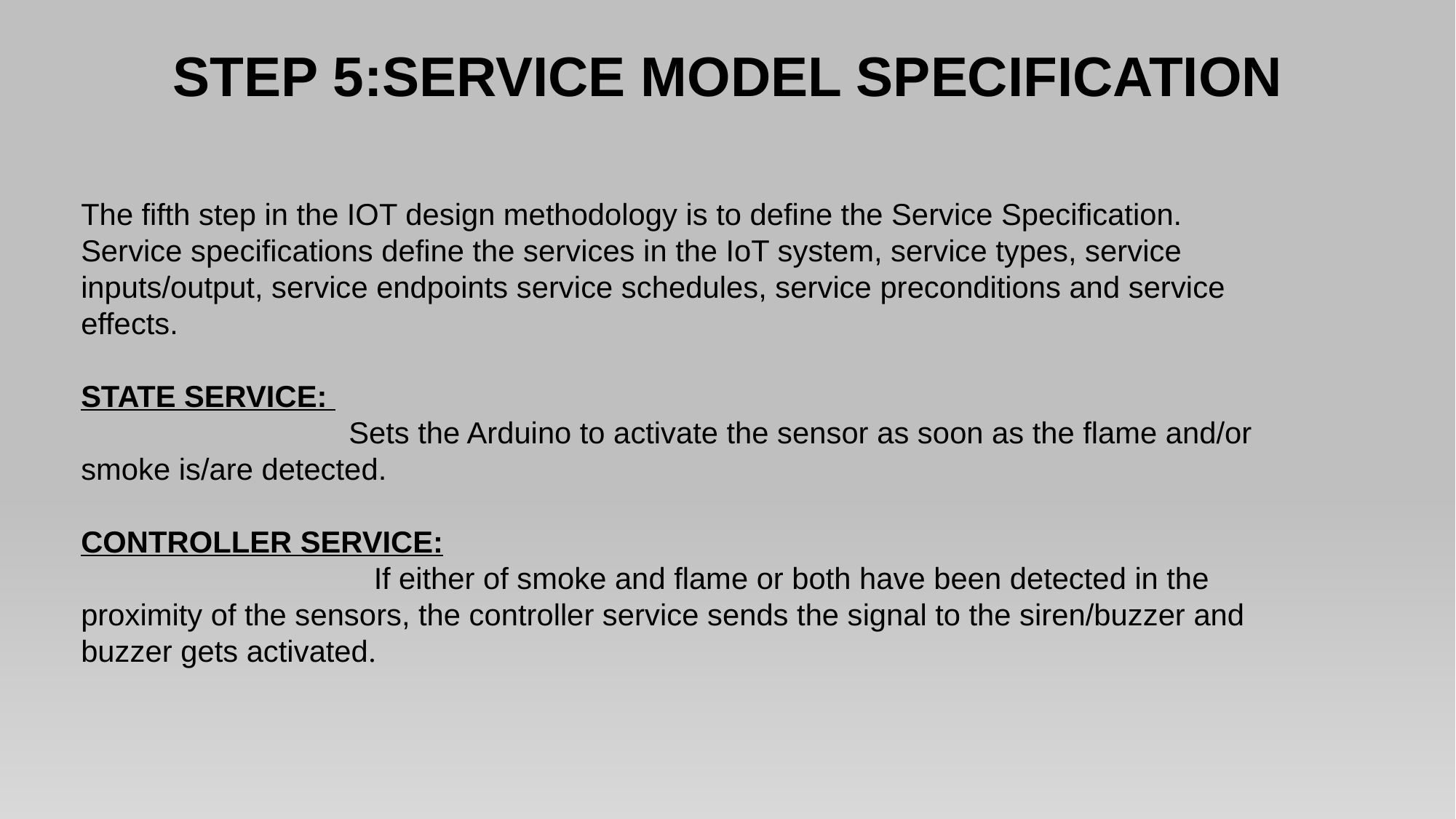

STEP 5:SERVICE MODEL SPECIFICATION
The fifth step in the IOT design methodology is to define the Service Specification.
Service specifications define the services in the IoT system, service types, service inputs/output, service endpoints service schedules, service preconditions and service effects.

STATE SERVICE:
                                Sets the Arduino to activate the sensor as soon as the flame and/or smoke is/are detected.

CONTROLLER SERVICE:
                                   If either of smoke and flame or both have been detected in the proximity of the sensors, the controller service sends the signal to the siren/buzzer and buzzer gets activated.
7